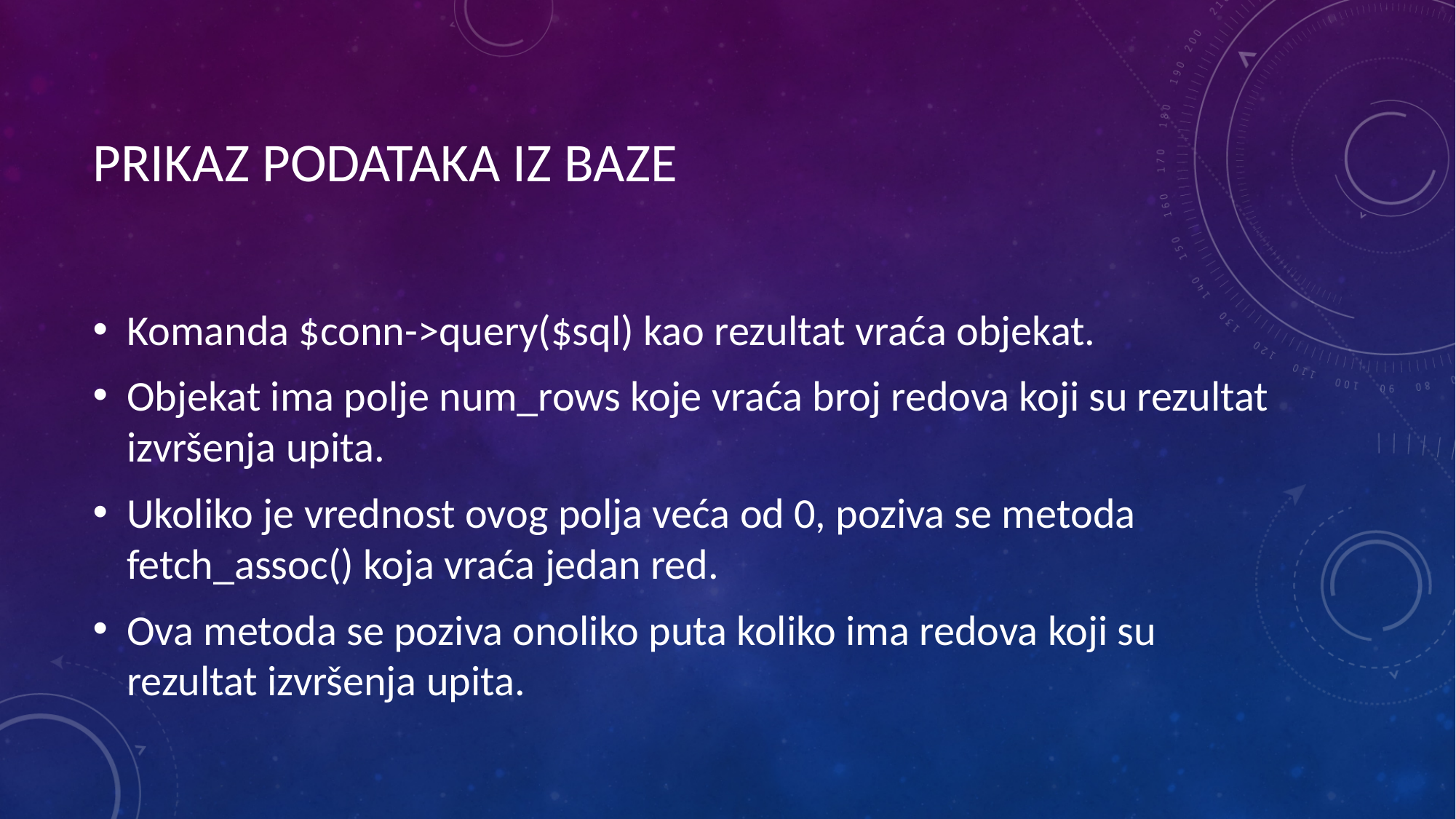

# Prikaz podataka iz baze
Komanda $conn->query($sql) kao rezultat vraća objekat.
Objekat ima polje num_rows koje vraća broj redova koji su rezultat izvršenja upita.
Ukoliko je vrednost ovog polja veća od 0, poziva se metoda fetch_assoc() koja vraća jedan red.
Ova metoda se poziva onoliko puta koliko ima redova koji su rezultat izvršenja upita.